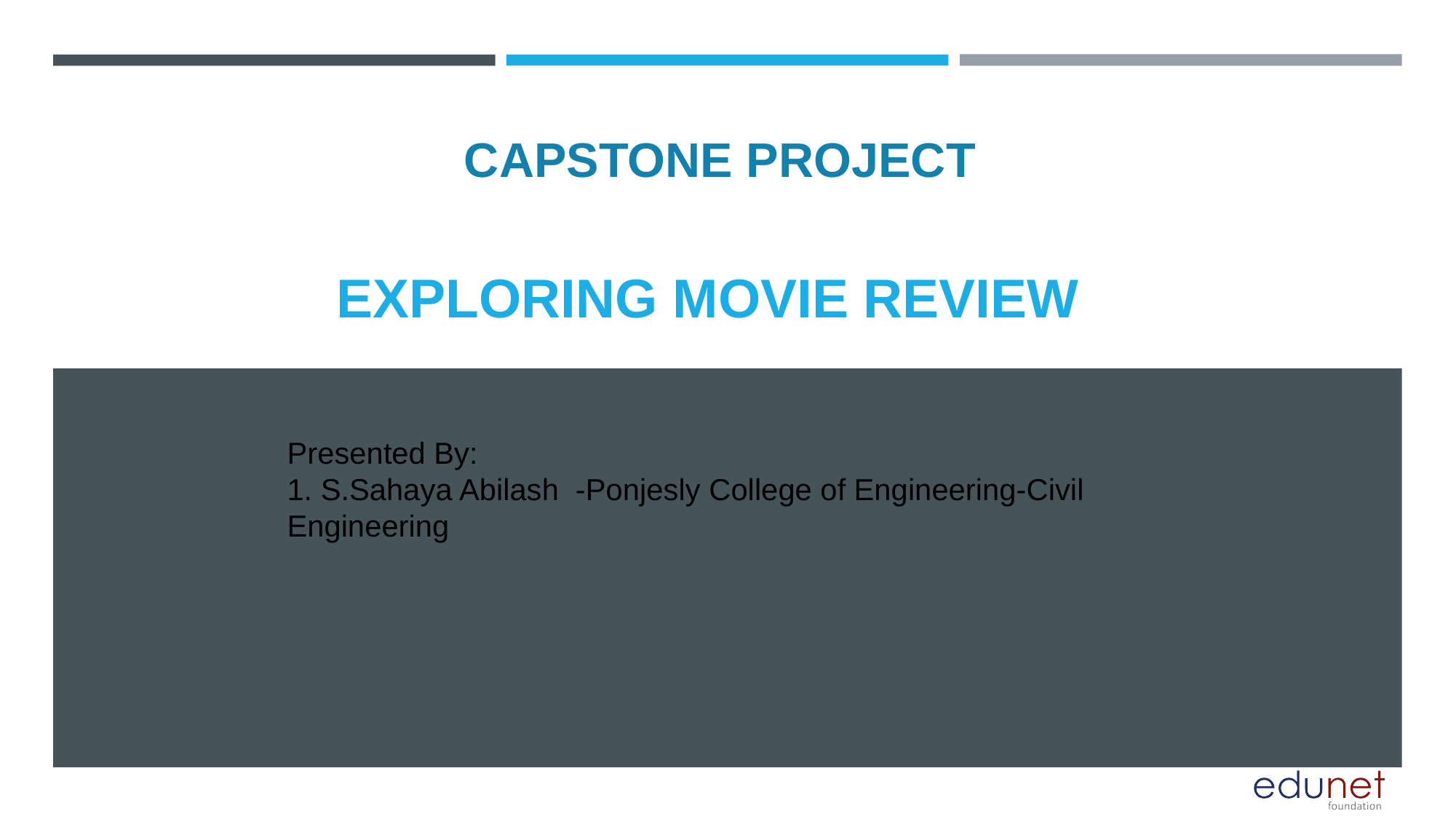

CAPSTONE PROJECT
# EXPLORING MOVIE REVIEW
Presented By:
1. S.Sahaya Abilash  -Ponjesly College of Engineering-Civil Engineering